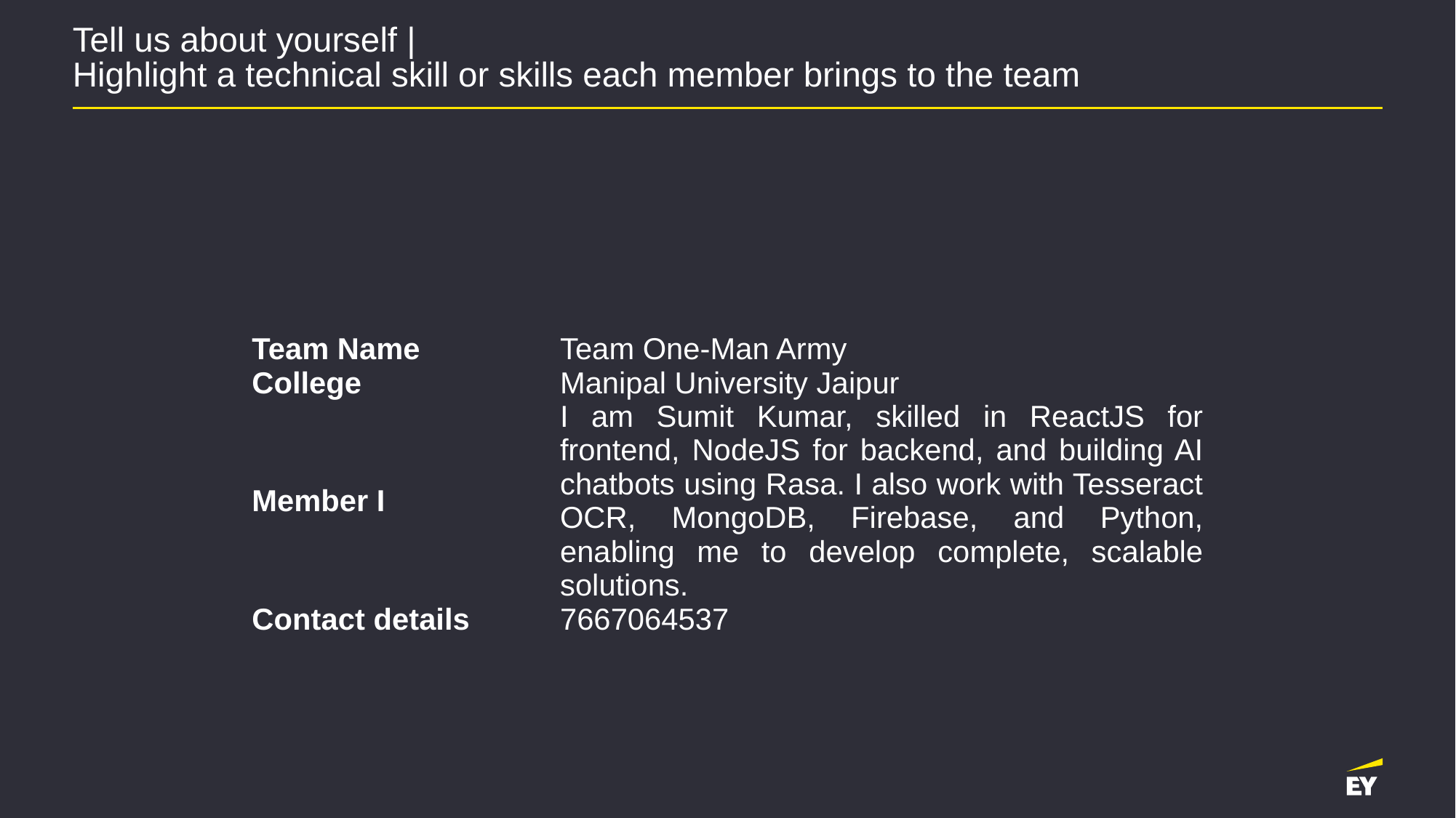

# Tell us about yourself | Highlight a technical skill or skills each member brings to the team
| Team Name | Team One-Man Army |
| --- | --- |
| College | Manipal University Jaipur |
| Member I | I am Sumit Kumar, skilled in ReactJS for frontend, NodeJS for backend, and building AI chatbots using Rasa. I also work with Tesseract OCR, MongoDB, Firebase, and Python, enabling me to develop complete, scalable solutions. |
| Contact details | 7667064537 |